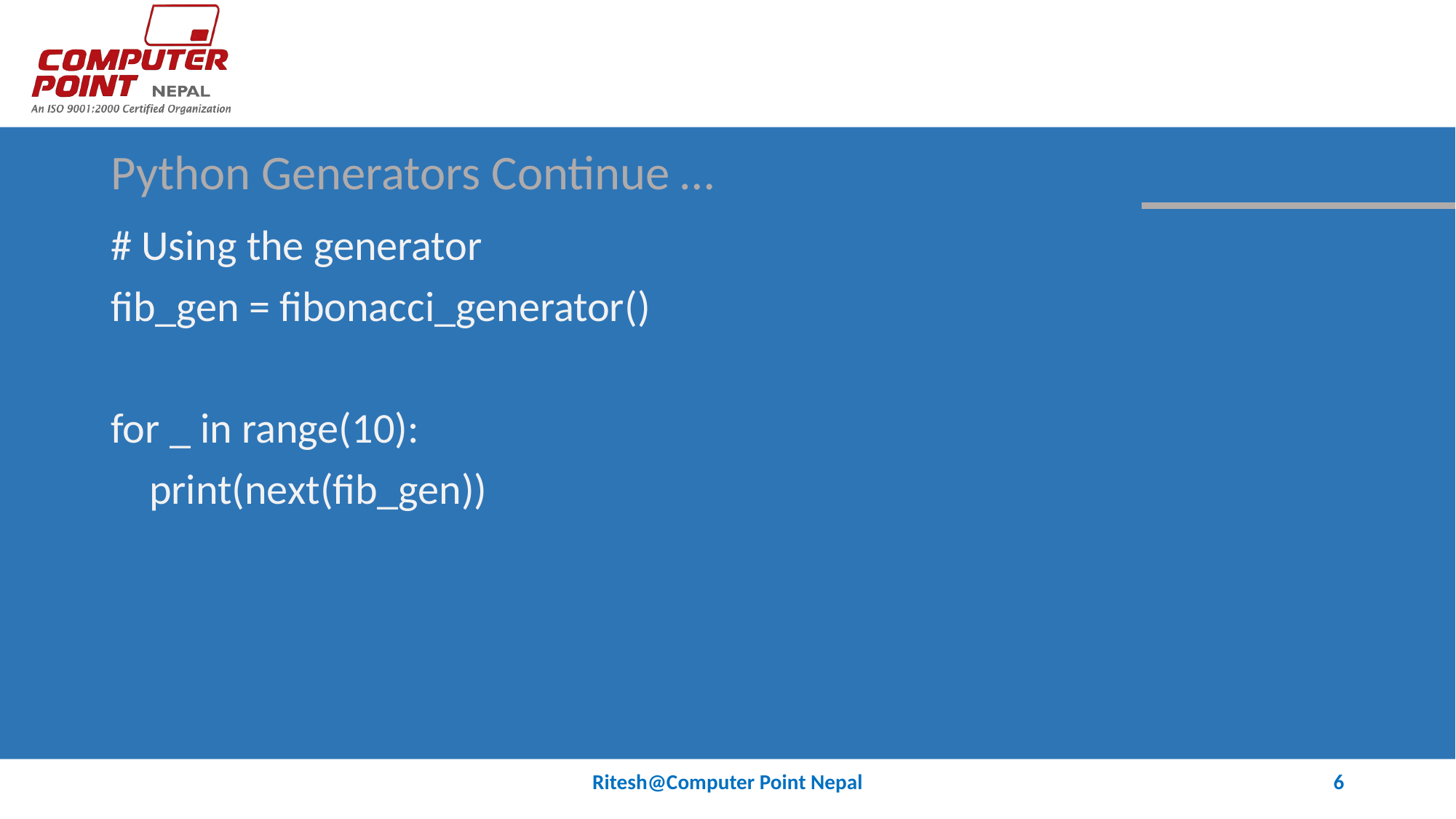

# Python Generators Continue …
# Using the generator
fib_gen = fibonacci_generator()

for _ in range(10):
    print(next(fib_gen))

Ritesh@Computer Point Nepal

6